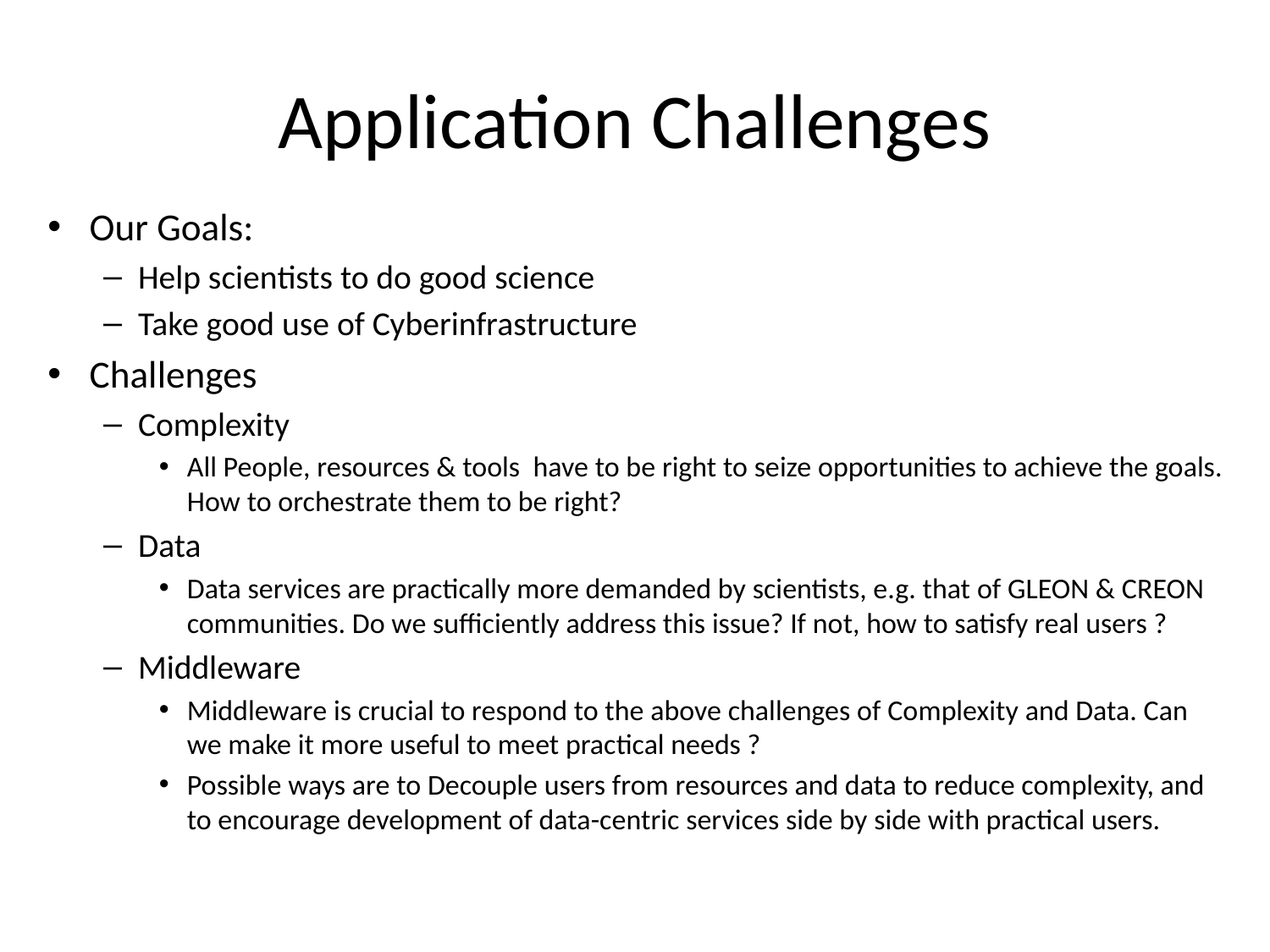

# Application Challenges
Our Goals:
Help scientists to do good science
Take good use of Cyberinfrastructure
Challenges
Complexity
All People, resources & tools  have to be right to seize opportunities to achieve the goals. How to orchestrate them to be right?
Data
Data services are practically more demanded by scientists, e.g. that of GLEON & CREON communities. Do we sufficiently address this issue? If not, how to satisfy real users ?
Middleware
Middleware is crucial to respond to the above challenges of Complexity and Data. Can we make it more useful to meet practical needs ?
Possible ways are to Decouple users from resources and data to reduce complexity, and to encourage development of data-centric services side by side with practical users.